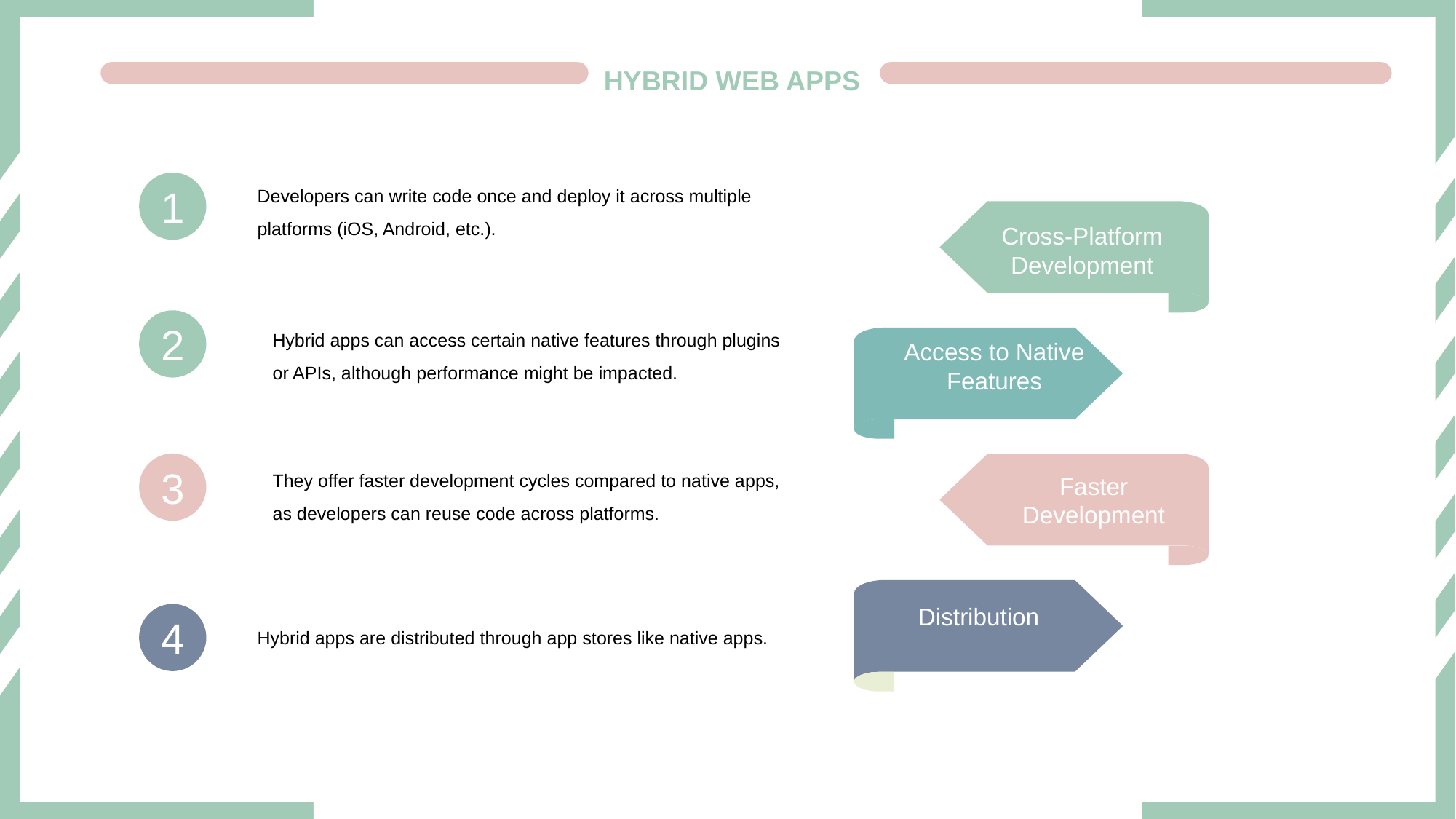

#
HYBRID WEB APPS

Developers can write code once and deploy it across multiple platforms (iOS, Android, etc.).
1
Cross-Platform Development

2
Hybrid apps can access certain native features through plugins or APIs, although performance might be impacted.
Access to Native Features
They offer faster development cycles compared to native apps, as developers can reuse code across platforms.
3
Faster Development
Distribution
4
Hybrid apps are distributed through app stores like native apps.